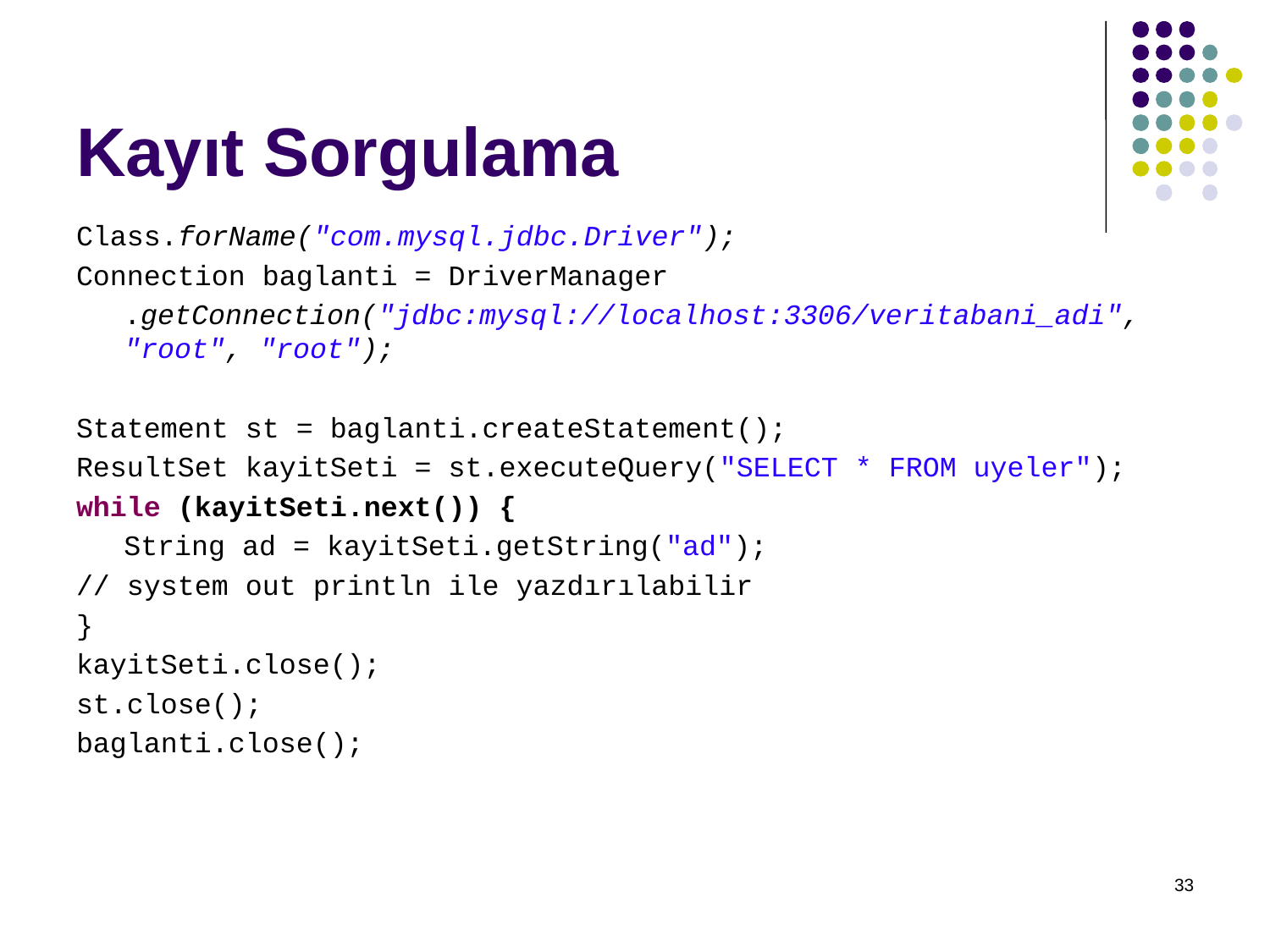

# Kayıt Sorgulama
Class.forName("com.mysql.jdbc.Driver");
Connection baglanti = DriverManager
	.getConnection("jdbc:mysql://localhost:3306/veritabani_adi", "root", "root");

Statement st = baglanti.createStatement();
ResultSet kayitSeti = st.executeQuery("SELECT * FROM uyeler");
while (kayitSeti.next()) {
	String ad = kayitSeti.getString("ad");
// system out println ile yazdırılabilir
}
kayitSeti.close();
st.close();
baglanti.close();
33